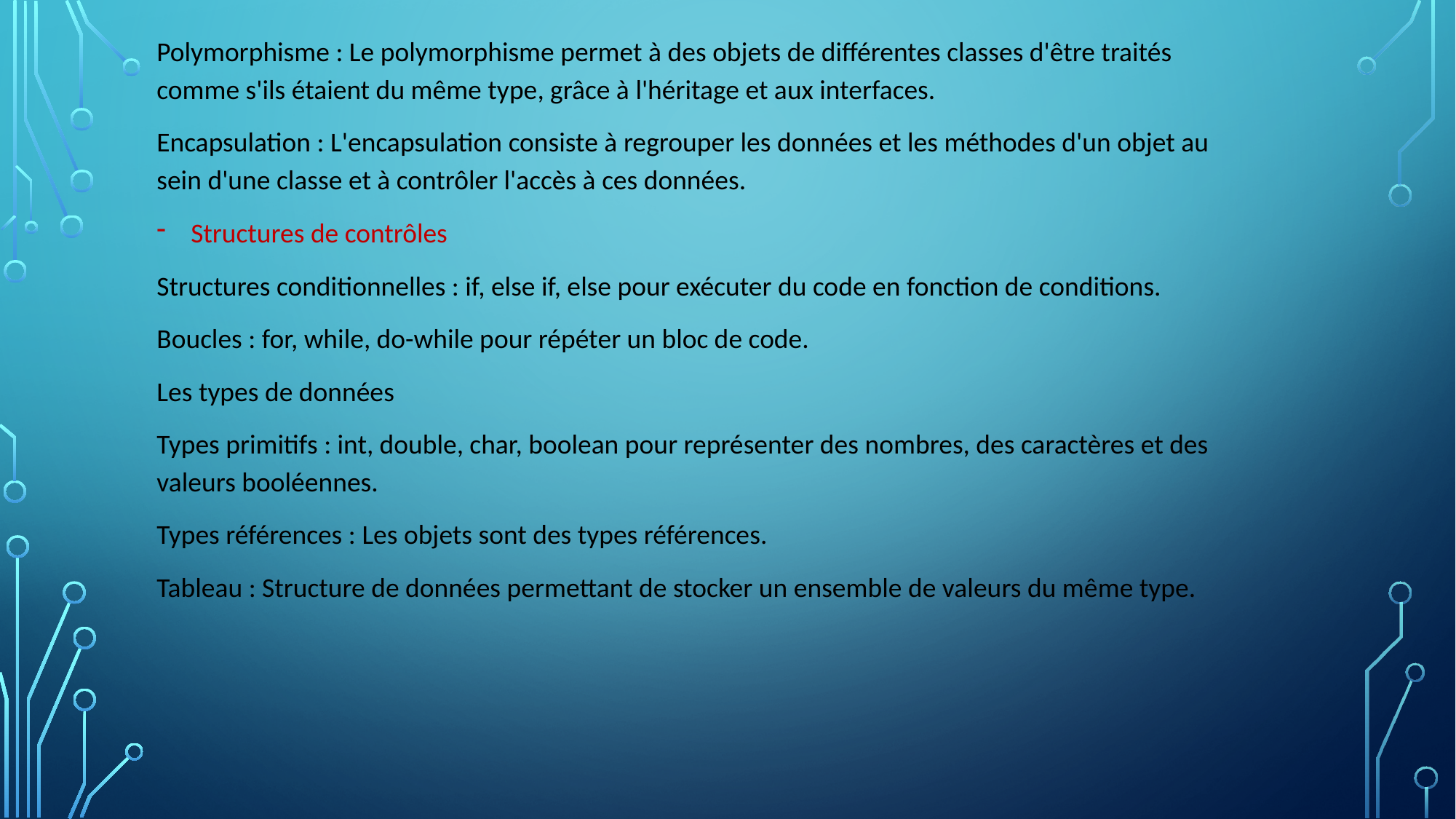

Polymorphisme : Le polymorphisme permet à des objets de différentes classes d'être traités comme s'ils étaient du même type, grâce à l'héritage et aux interfaces.
Encapsulation : L'encapsulation consiste à regrouper les données et les méthodes d'un objet au sein d'une classe et à contrôler l'accès à ces données.
Structures de contrôles
Structures conditionnelles : if, else if, else pour exécuter du code en fonction de conditions.
Boucles : for, while, do-while pour répéter un bloc de code.
Les types de données
Types primitifs : int, double, char, boolean pour représenter des nombres, des caractères et des valeurs booléennes.
Types références : Les objets sont des types références.
Tableau : Structure de données permettant de stocker un ensemble de valeurs du même type.